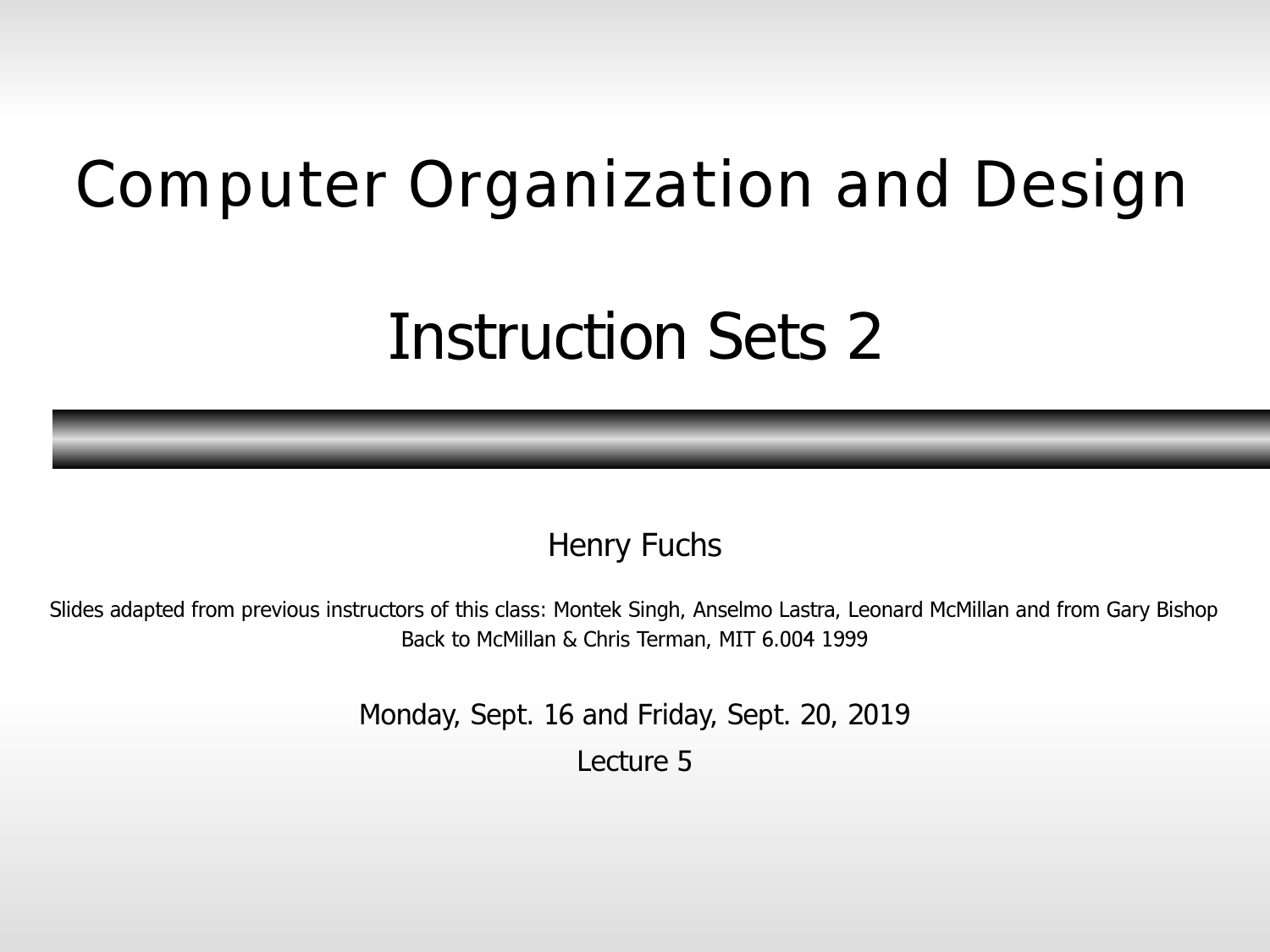

# Computer Organization and Design Instruction Sets 2

Henry Fuchs

Slides adapted from previous instructors of this class: Montek Singh, Anselmo Lastra, Leonard McMillan and from Gary Bishop
Back to McMillan & Chris Terman, MIT 6.004 1999

Monday, Sept. 16 and Friday, Sept. 20, 2019
Lecture 5